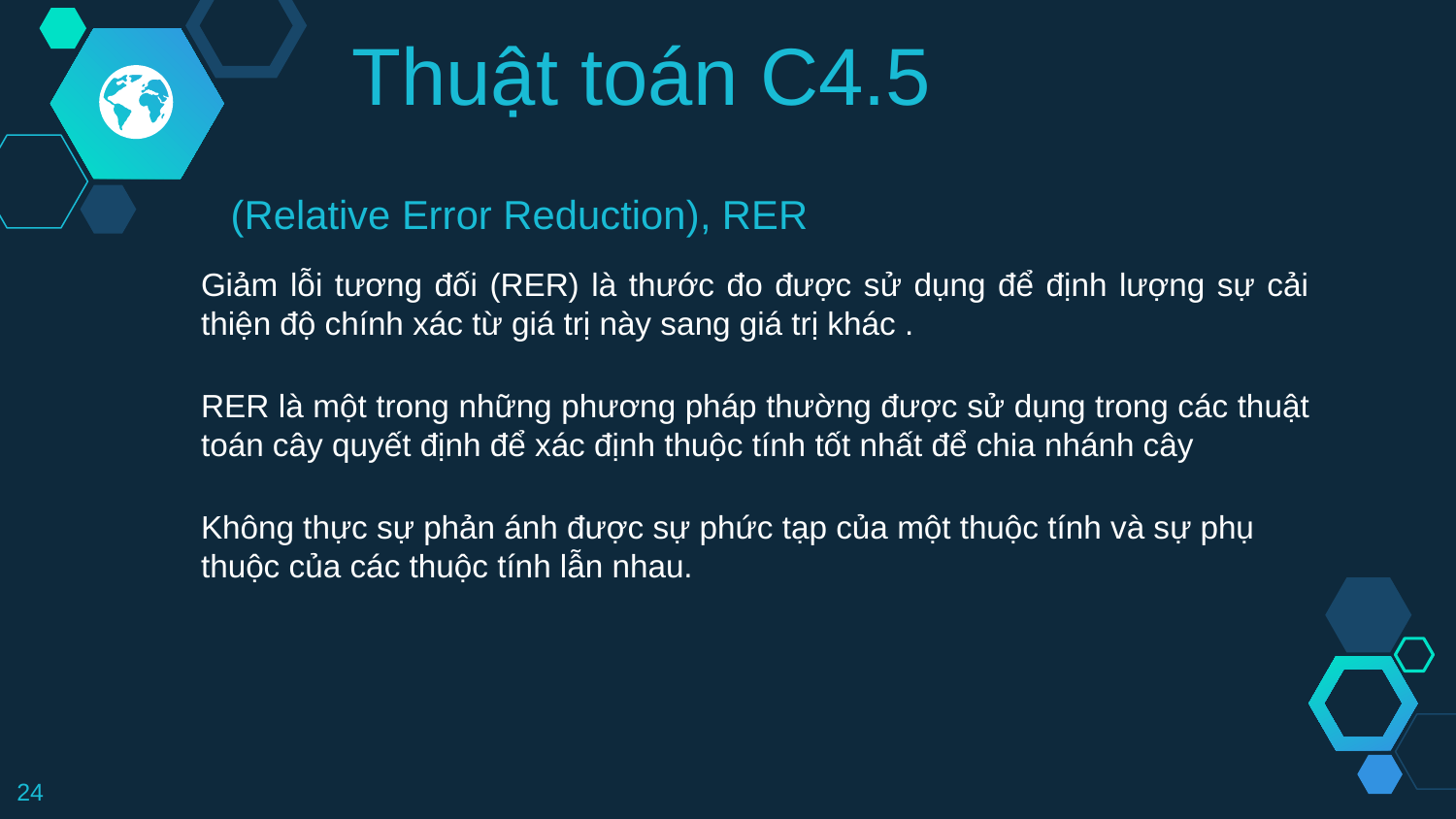

Thuật toán C4.5

(Relative Error Reduction), RER
Giảm lỗi tương đối (RER) là thước đo được sử dụng để định lượng sự cải thiện độ chính xác từ giá trị này sang giá trị khác .
RER là một trong những phương pháp thường được sử dụng trong các thuật toán cây quyết định để xác định thuộc tính tốt nhất để chia nhánh cây
Không thực sự phản ánh được sự phức tạp của một thuộc tính và sự phụ thuộc của các thuộc tính lẫn nhau.
24